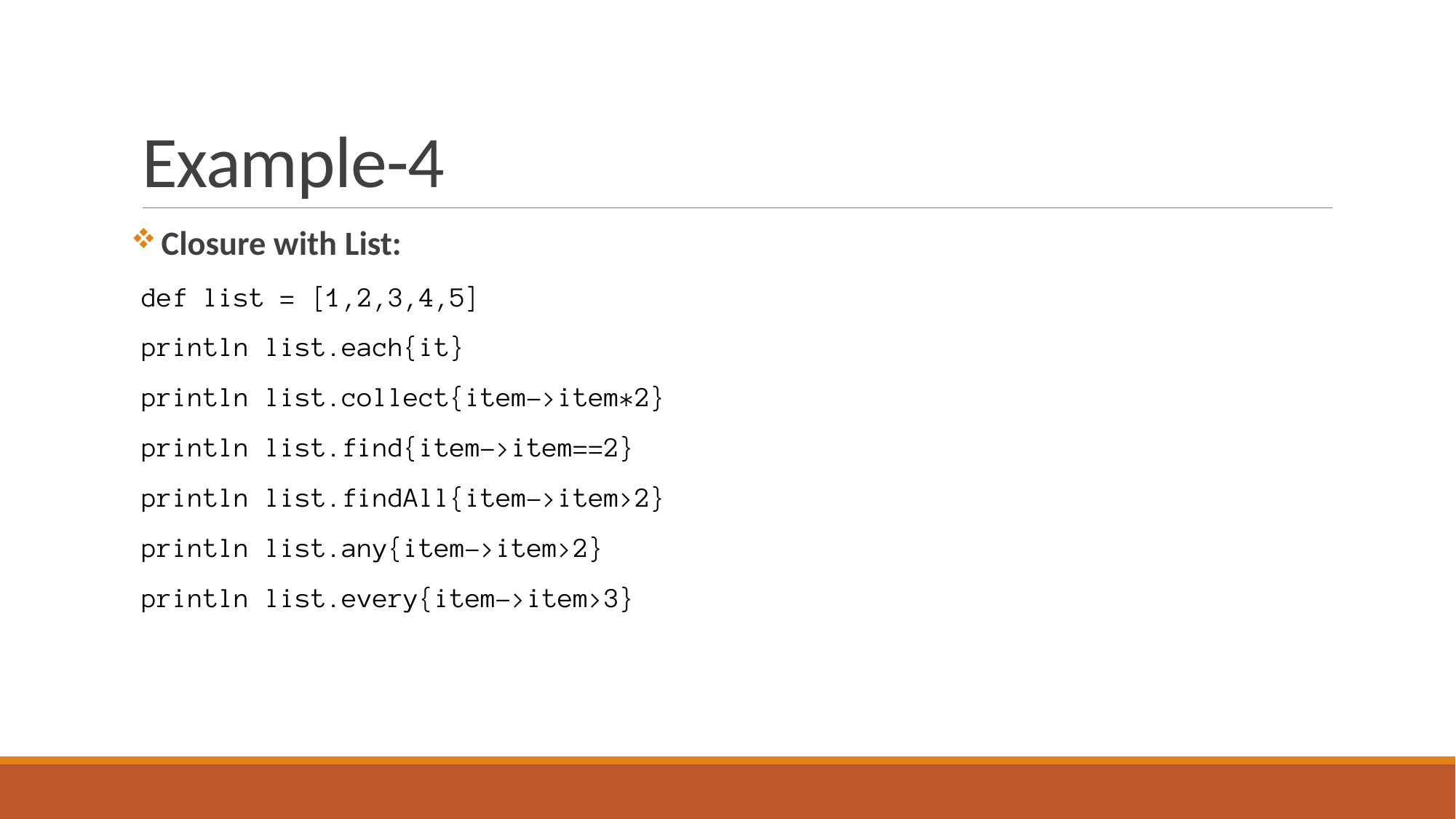

# Example-4
 Closure with List:
def list = [1,2,3,4,5]
println list.each{it}
println list.collect{item->item*2}
println list.find{item->item==2}
println list.findAll{item->item>2}
println list.any{item->item>2}
println list.every{item->item>3}